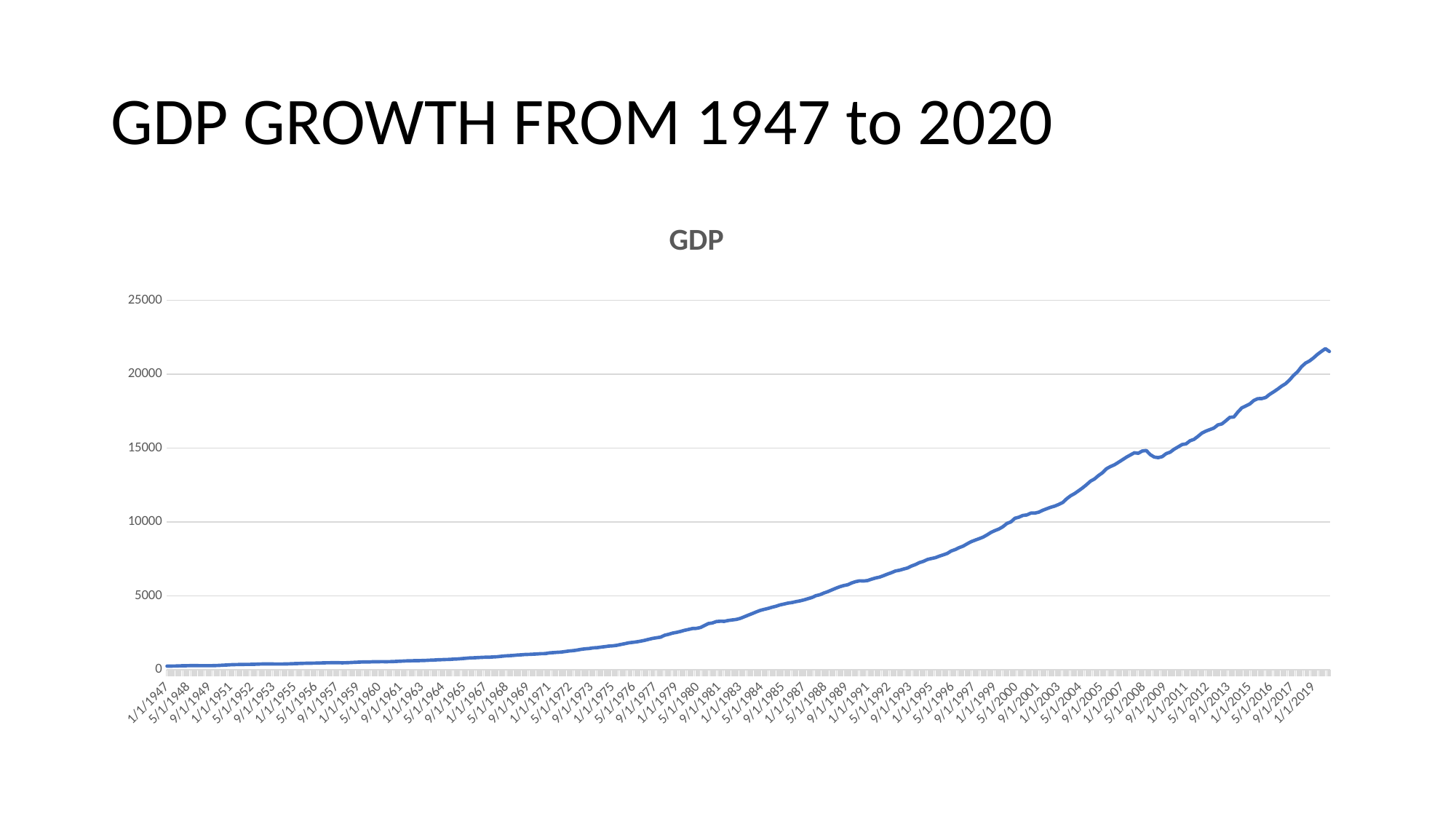

# GDP GROWTH FROM 1947 to 2020

### Chart:

| Category | GDP |
|---|---|
| 17168 | 243.164 |
| 17258 | 245.968 |
| 17349 | 249.585 |
| 17441 | 259.745 |
| 17533 | 265.742 |
| 17624 | 272.567 |
| 17715 | 279.196 |
| 17807 | 280.366 |
| 17899 | 275.034 |
| 17989 | 271.351 |
| 18080 | 272.889 |
| 18172 | 270.627 |
| 18264 | 280.828 |
| 18354 | 290.383 |
| 18445 | 308.153 |
| 18537 | 319.945 |
| 18629 | 336.0 |
| 18719 | 344.09 |
| 18810 | 351.385 |
| 18902 | 356.178 |
| 18994 | 359.82 |
| 19085 | 361.03 |
| 19176 | 367.701 |
| 19268 | 380.812 |
| 19360 | 387.98 |
| 19450 | 391.749 |
| 19541 | 391.171 |
| 19633 | 385.97 |
| 19725 | 385.345 |
| 19815 | 386.121 |
| 19906 | 390.996 |
| 19998 | 399.734 |
| 20090 | 413.073 |
| 20180 | 421.532 |
| 20271 | 430.221 |
| 20363 | 437.092 |
| 20455 | 439.746 |
| 20546 | 446.01 |
| 20637 | 451.191 |
| 20729 | 460.463 |
| 20821 | 469.779 |
| 20911 | 472.025 |
| 21002 | 479.49 |
| 21094 | 474.864 |
| 21186 | 467.54 |
| 21276 | 471.978 |
| 21367 | 485.841 |
| 21459 | 499.555 |
| 21551 | 510.33 |
| 21641 | 522.653 |
| 21732 | 525.034 |
| 21824 | 528.6 |
| 21916 | 542.648 |
| 22007 | 541.08 |
| 22098 | 545.604 |
| 22190 | 540.197 |
| 22282 | 545.018 |
| 22372 | 555.545 |
| 22463 | 567.664 |
| 22555 | 580.612 |
| 22647 | 594.013 |
| 22737 | 600.366 |
| 22828 | 609.027 |
| 22920 | 612.28 |
| 23012 | 621.672 |
| 23102 | 629.752 |
| 23193 | 644.444 |
| 23285 | 653.938 |
| 23377 | 669.822 |
| 23468 | 678.674 |
| 23559 | 692.031 |
| 23651 | 697.319 |
| 23743 | 717.79 |
| 23833 | 730.191 |
| 23924 | 749.323 |
| 24016 | 771.857 |
| 24108 | 795.734 |
| 24198 | 804.981 |
| 24289 | 819.638 |
| 24381 | 833.302 |
| 24473 | 844.17 |
| 24563 | 848.983 |
| 24654 | 865.233 |
| 24746 | 881.439 |
| 24838 | 909.387 |
| 24929 | 934.344 |
| 25020 | 950.825 |
| 25112 | 968.03 |
| 25204 | 993.337 |
| 25294 | 1009.02 |
| 25385 | 1029.956 |
| 25477 | 1038.147 |
| 25569 | 1051.2 |
| 25659 | 1067.375 |
| 25750 | 1086.059 |
| 25842 | 1088.608 |
| 25934 | 1135.156 |
| 26024 | 1156.271 |
| 26115 | 1177.675 |
| 26207 | 1190.297 |
| 26299 | 1230.609 |
| 26390 | 1266.369 |
| 26481 | 1290.566 |
| 26573 | 1328.904 |
| 26665 | 1377.49 |
| 26755 | 1413.887 |
| 26846 | 1433.838 |
| 26938 | 1476.289 |
| 27030 | 1491.209 |
| 27120 | 1530.056 |
| 27211 | 1560.026 |
| 27303 | 1599.679 |
| 27395 | 1616.116 |
| 27485 | 1651.853 |
| 27576 | 1709.82 |
| 27668 | 1761.831 |
| 27760 | 1820.487 |
| 27851 | 1852.332 |
| 27942 | 1886.558 |
| 28034 | 1934.273 |
| 28126 | 1988.648 |
| 28216 | 2055.909 |
| 28307 | 2118.473 |
| 28399 | 2164.27 |
| 28491 | 2202.76 |
| 28581 | 2331.633 |
| 28672 | 2395.053 |
| 28764 | 2476.949 |
| 28856 | 2526.61 |
| 28946 | 2591.247 |
| 29037 | 2667.565 |
| 29129 | 2723.883 |
| 29221 | 2789.842 |
| 29312 | 2797.352 |
| 29403 | 2856.483 |
| 29495 | 2985.557 |
| 29587 | 3124.206 |
| 29677 | 3162.532 |
| 29768 | 3260.609 |
| 29860 | 3280.818 |
| 29952 | 3274.302 |
| 30042 | 3331.972 |
| 30133 | 3366.322 |
| 30225 | 3402.561 |
| 30317 | 3473.413 |
| 30407 | 3578.848 |
| 30498 | 3689.179 |
| 30590 | 3794.706 |
| 30682 | 3908.054 |
| 30773 | 4009.601 |
| 30864 | 4084.25 |
| 30956 | 4148.551 |
| 31048 | 4230.168 |
| 31138 | 4294.887 |
| 31229 | 4386.773 |
| 31321 | 4444.094 |
| 31413 | 4507.894 |
| 31503 | 4545.34 |
| 31594 | 4607.669 |
| 31686 | 4657.627 |
| 31778 | 4722.156 |
| 31868 | 4806.16 |
| 31959 | 4884.555 |
| 32051 | 5007.994 |
| 32143 | 5073.372 |
| 32234 | 5190.036 |
| 32325 | 5282.835 |
| 32417 | 5399.509 |
| 32509 | 5511.253 |
| 32599 | 5612.463 |
| 32690 | 5695.365 |
| 32782 | 5747.237 |
| 32874 | 5872.701 |
| 32964 | 5960.028 |
| 33055 | 6015.116 |
| 33147 | 6004.733 |
| 33239 | 6035.178 |
| 33329 | 6126.862 |
| 33420 | 6205.937 |
| 33512 | 6264.54 |
| 33604 | 6363.102 |
| 33695 | 6470.763 |
| 33786 | 6566.641 |
| 33878 | 6680.803 |
| 33970 | 6729.459 |
| 34060 | 6808.939 |
| 34151 | 6882.098 |
| 34243 | 7013.738 |
| 34335 | 7115.652 |
| 34425 | 7246.931 |
| 34516 | 7331.075 |
| 34608 | 7455.288 |
| 34700 | 7522.289 |
| 34790 | 7580.997 |
| 34881 | 7683.125 |
| 34973 | 7772.586 |
| 35065 | 7868.468 |
| 35156 | 8032.84 |
| 35247 | 8131.408 |
| 35339 | 8259.771 |
| 35431 | 8362.655 |
| 35521 | 8518.825 |
| 35612 | 8662.823 |
| 35704 | 8765.907 |
| 35796 | 8866.48 |
| 35886 | 8969.699 |
| 35977 | 9121.097 |
| 36069 | 9293.991 |
| 36161 | 9417.264 |
| 36251 | 9524.152 |
| 36342 | 9681.856 |
| 36434 | 9899.378 |
| 36526 | 10002.857 |
| 36617 | 10247.679 |
| 36708 | 10319.825 |
| 36800 | 10439.025 |
| 36892 | 10472.879 |
| 36982 | 10597.822 |
| 37073 | 10596.294 |
| 37165 | 10660.294 |
| 37257 | 10788.952 |
| 37347 | 10893.207 |
| 37438 | 10992.051 |
| 37530 | 11071.463 |
| 37622 | 11183.507 |
| 37712 | 11312.875 |
| 37803 | 11567.326 |
| 37895 | 11769.275 |
| 37987 | 11920.169 |
| 38078 | 12108.987 |
| 38169 | 12303.34 |
| 38261 | 12522.425 |
| 38353 | 12761.337 |
| 38443 | 12910.022 |
| 38534 | 13142.873 |
| 38626 | 13332.316 |
| 38718 | 13603.933 |
| 38808 | 13749.806 |
| 38899 | 13867.469 |
| 38991 | 14037.228 |
| 39083 | 14208.569 |
| 39173 | 14382.363 |
| 39264 | 14535.003 |
| 39356 | 14681.501 |
| 39448 | 14651.039 |
| 39539 | 14805.611 |
| 39630 | 14835.187 |
| 39722 | 14559.543 |
| 39814 | 14394.547 |
| 39904 | 14352.85 |
| 39995 | 14420.312 |
| 40087 | 14628.021 |
| 40179 | 14721.35 |
| 40269 | 14926.098 |
| 40360 | 15079.917 |
| 40452 | 15240.843 |
| 40544 | 15285.828 |
| 40634 | 15496.189 |
| 40725 | 15591.85 |
| 40817 | 15796.46 |
| 40909 | 16019.758 |
| 41000 | 16152.257 |
| 41091 | 16257.151 |
| 41183 | 16358.863 |
| 41275 | 16569.591 |
| 41365 | 16637.926 |
| 41456 | 16848.748 |
| 41548 | 17083.137 |
| 41640 | 17104.555 |
| 41730 | 17432.909 |
| 41821 | 17721.657 |
| 41913 | 17849.912 |
| 42005 | 17984.178 |
| 42095 | 18219.405 |
| 42186 | 18344.713 |
| 42278 | 18350.825 |
| 42370 | 18424.283 |
| 42461 | 18637.253 |
| 42552 | 18806.743 |
| 42644 | 18991.883 |
| 42736 | 19190.431 |
| 42826 | 19356.649 |
| 42917 | 19611.704 |
| 43009 | 19918.91 |
| 43101 | 20163.159 |
| 43191 | 20510.177 |
| 43282 | 20749.752 |
| 43374 | 20897.804 |
| 43466 | 21098.827 |
| 43556 | 21340.267 |
| 43647 | 21542.54 |
| 43739 | 21729.124 |
| 43831 | 21539.689 |